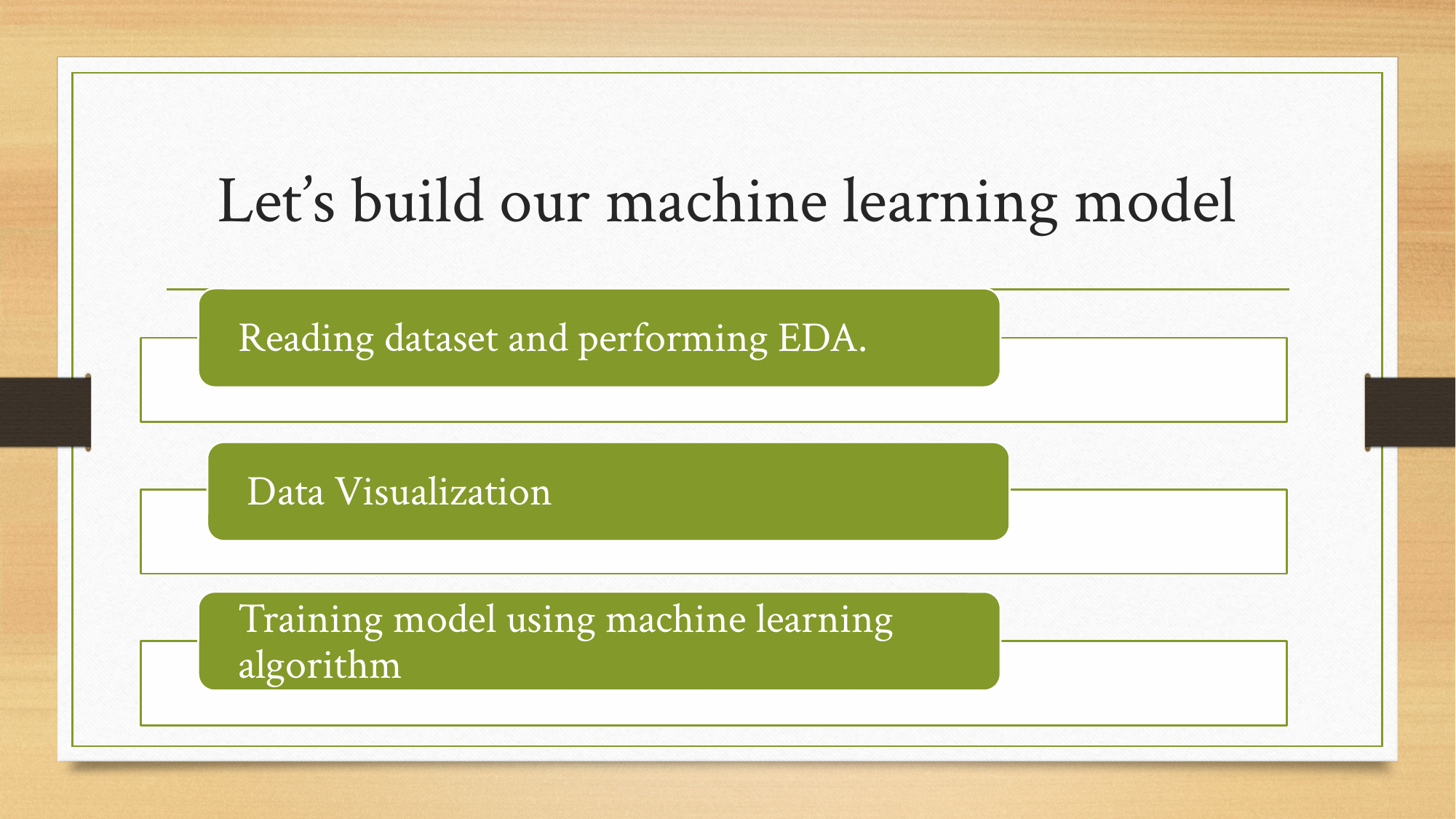

# Let’s build our machine learning model
Reading dataset and performing EDA.
Data Visualization
Training model using machine learning algorithm